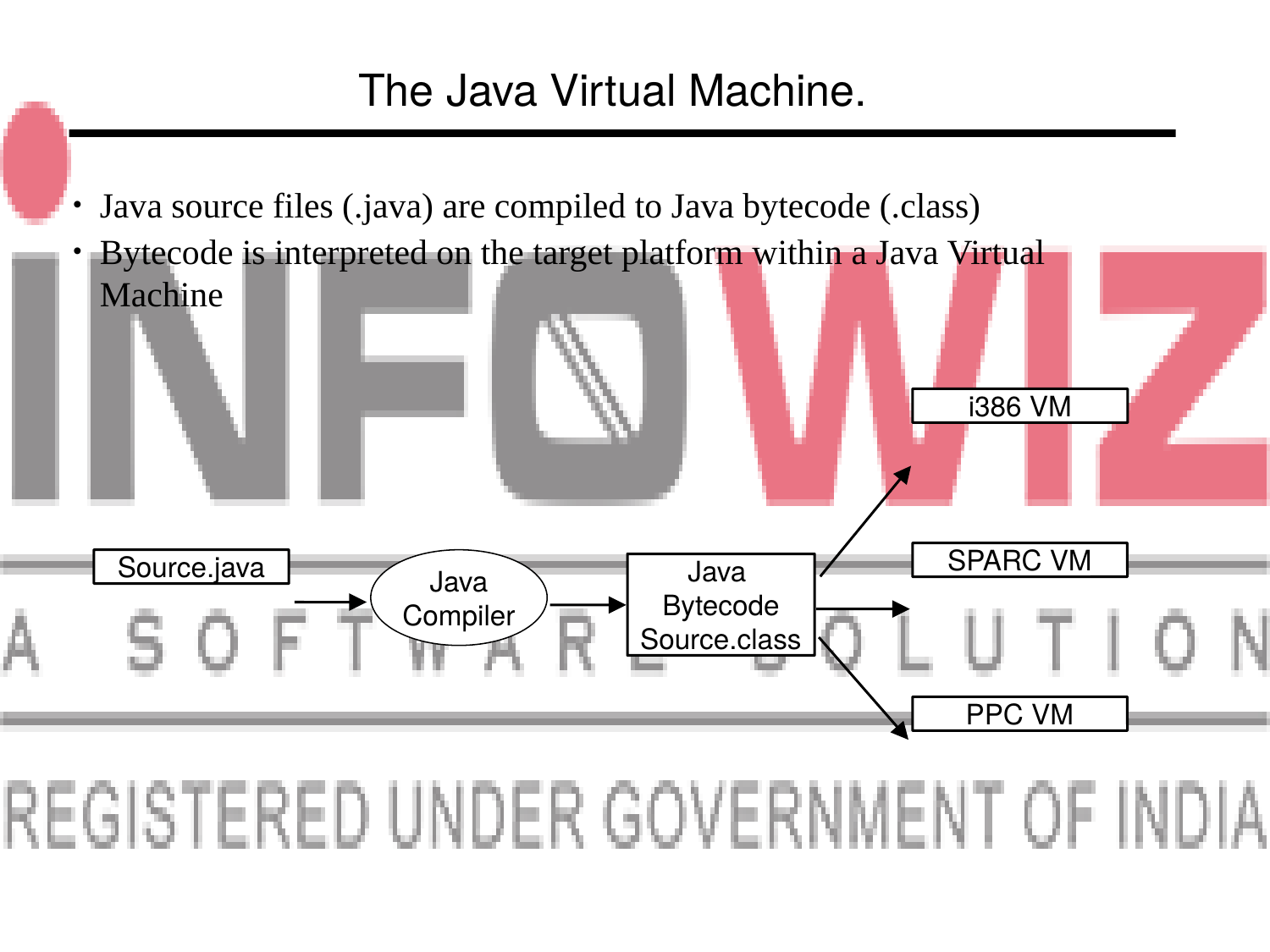

The Java Virtual Machine.

Java source files (.java) are compiled to Java bytecode (.class)
Bytecode is interpreted on the target platform within a Java Virtual Machine
i386 VM

SPARC VM
Source.java
Java
Compiler
Java
Bytecode
Source.class

PPC VM